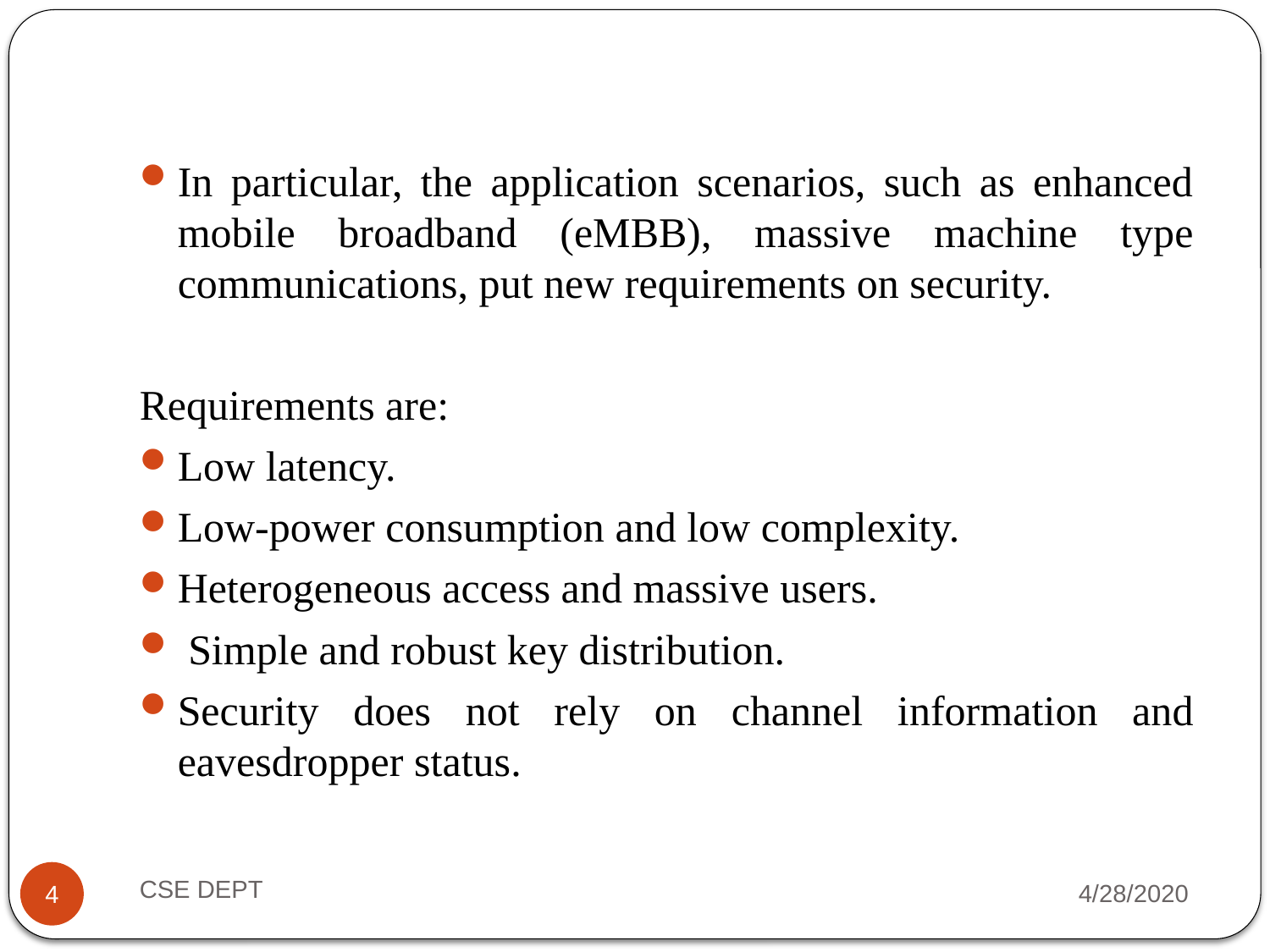

In particular, the application scenarios, such as enhanced mobile broadband (eMBB), massive machine type communications, put new requirements on security.

Requirements are:
Low latency.
Low-power consumption and low complexity.
Heterogeneous access and massive users.
 Simple and robust key distribution.
Security does not rely on channel information and eavesdropper status.

CSE DEPT
4/28/2020
4